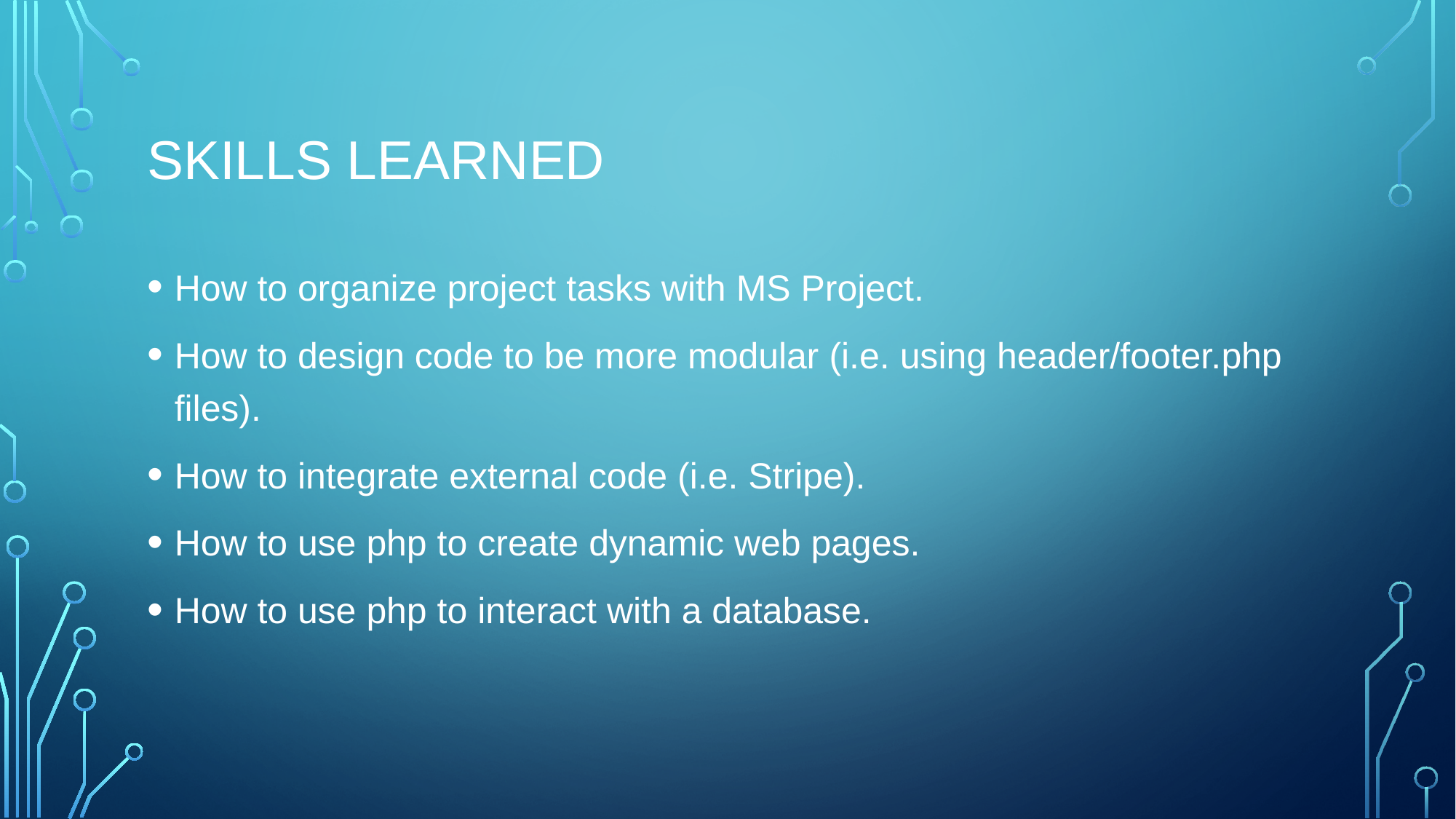

# Skills Learned
How to organize project tasks with MS Project.
How to design code to be more modular (i.e. using header/footer.php files).
How to integrate external code (i.e. Stripe).
How to use php to create dynamic web pages.
How to use php to interact with a database.